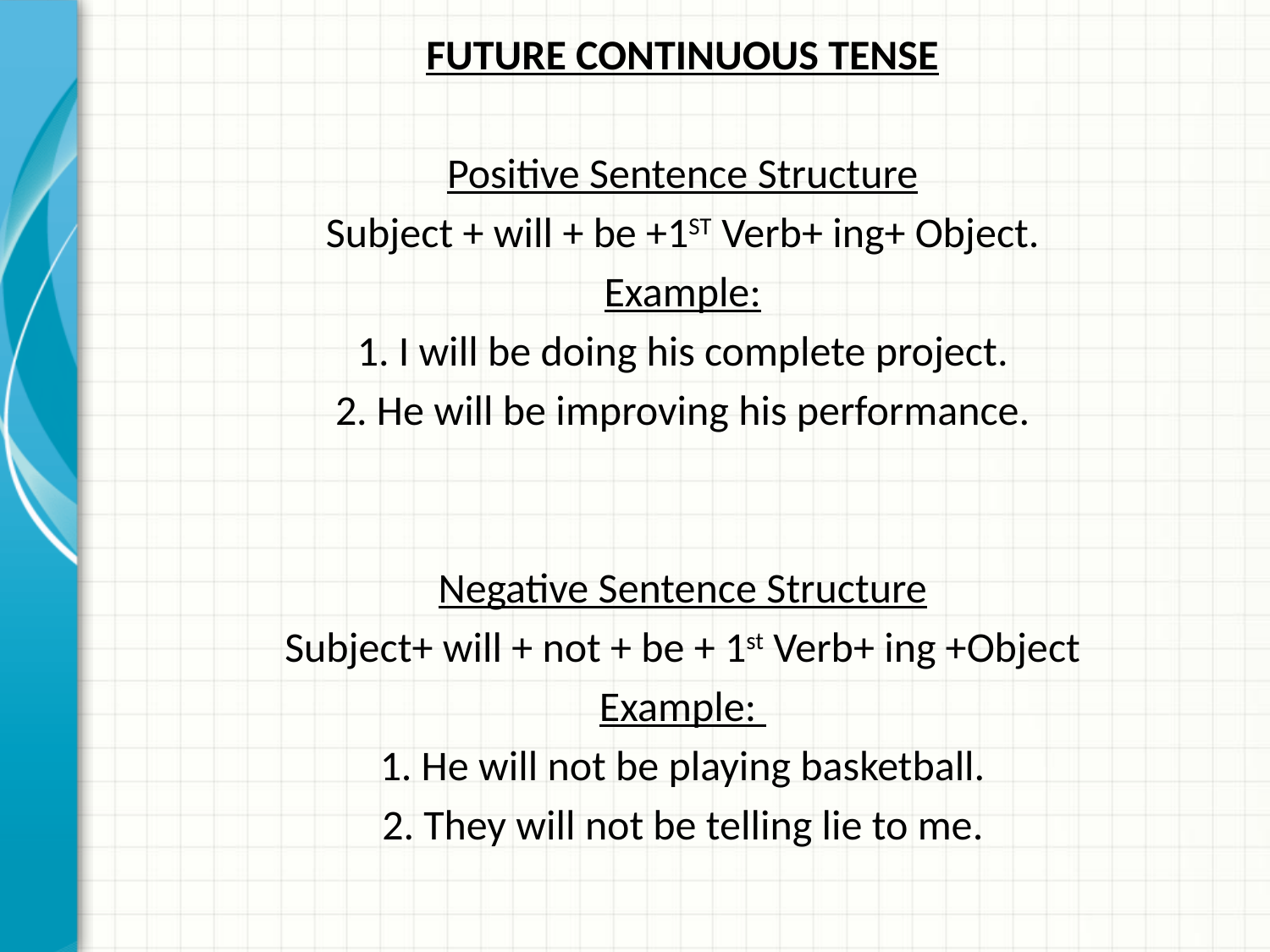

FUTURE CONTINUOUS TENSE

Positive Sentence Structure
Subject + will + be +1ST Verb+ ing+ Object.
Example:
1. I will be doing his complete project.
2. He will be improving his performance.

Negative Sentence Structure
Subject+ will + not + be + 1st Verb+ ing +Object
Example:
1. He will not be playing basketball.
2. They will not be telling lie to me.

#